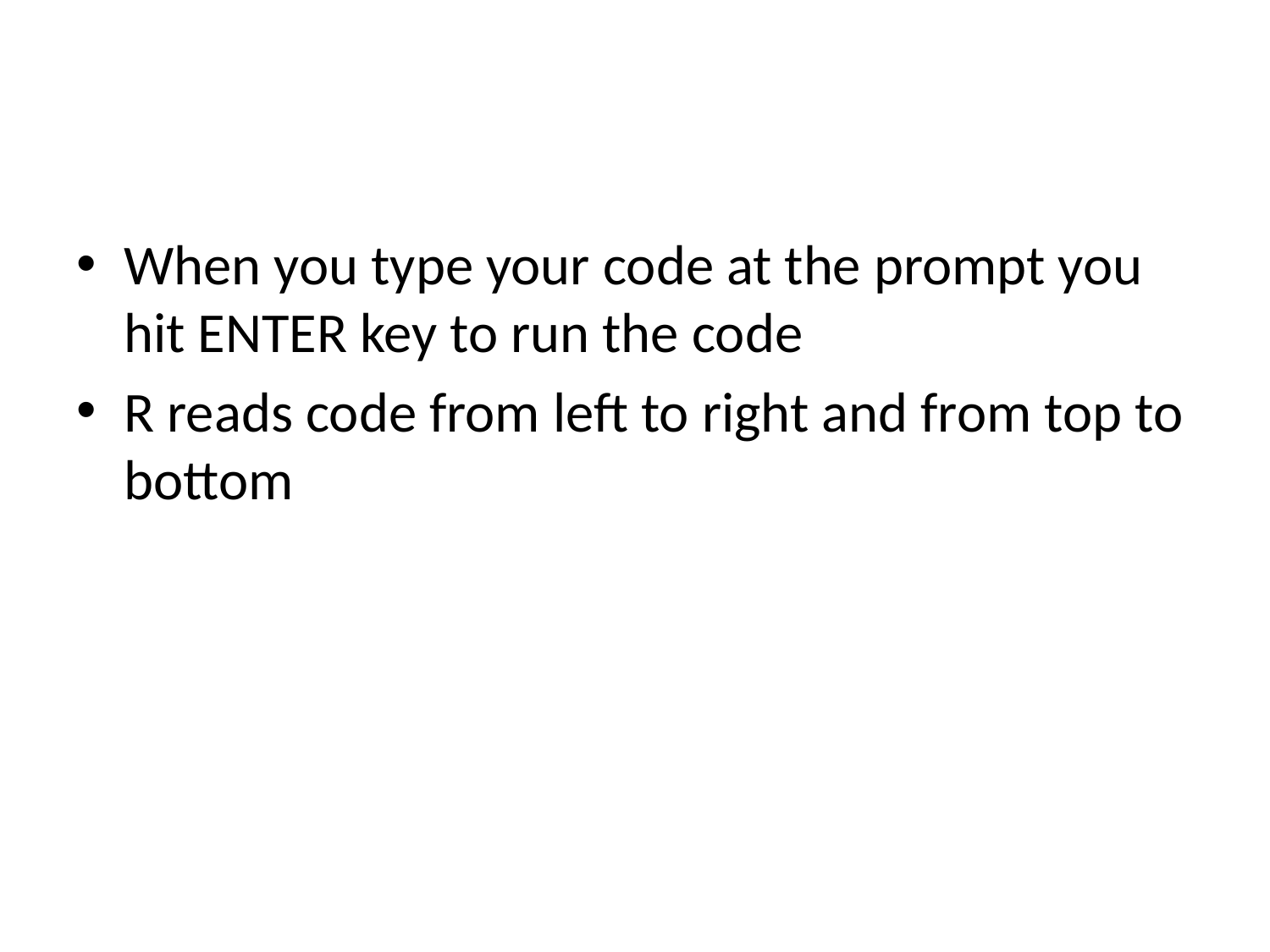

#
When you type your code at the prompt you hit ENTER key to run the code
R reads code from left to right and from top to bottom